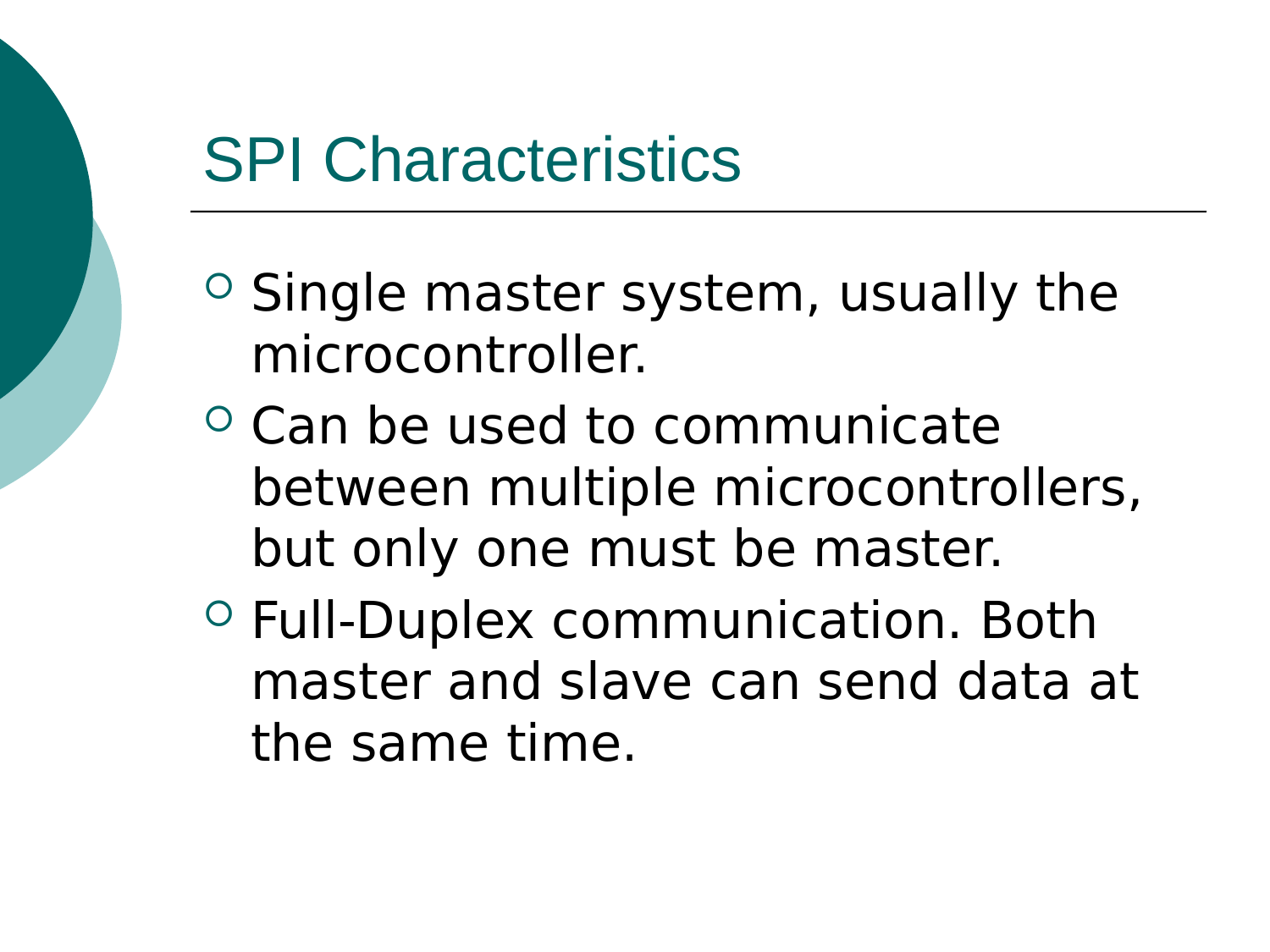

# SPI Characteristics
Single master system, usually the microcontroller.
Can be used to communicate between multiple microcontrollers, but only one must be master.
Full-Duplex communication. Both master and slave can send data at the same time.